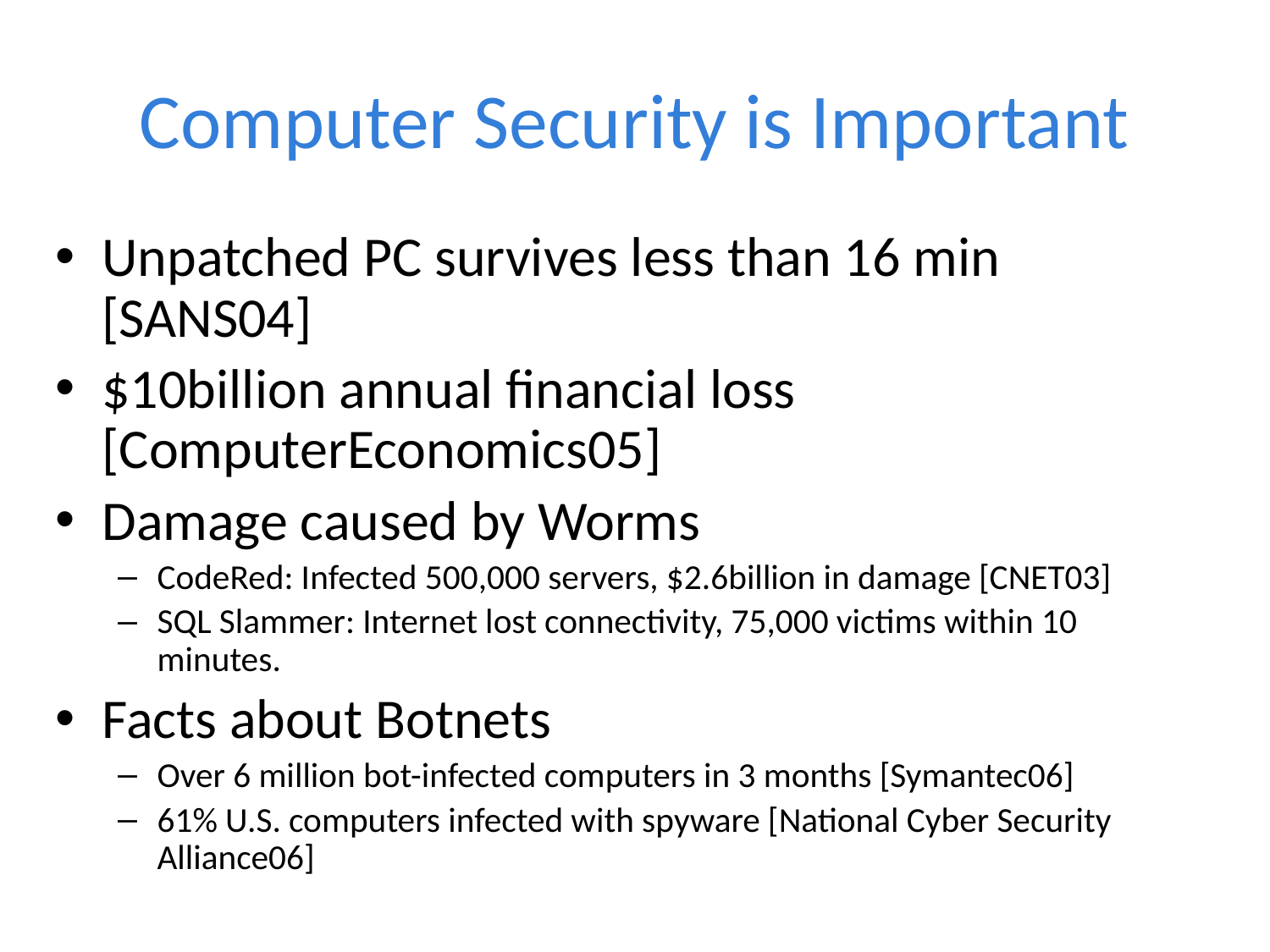

# Computer Security is Important
Unpatched PC survives less than 16 min [SANS04]
$10billion annual financial loss [ComputerEconomics05]
Damage caused by Worms
CodeRed: Infected 500,000 servers, $2.6billion in damage [CNET03]
SQL Slammer: Internet lost connectivity, 75,000 victims within 10 minutes.
Facts about Botnets
Over 6 million bot-infected computers in 3 months [Symantec06]
61% U.S. computers infected with spyware [National Cyber Security Alliance06]